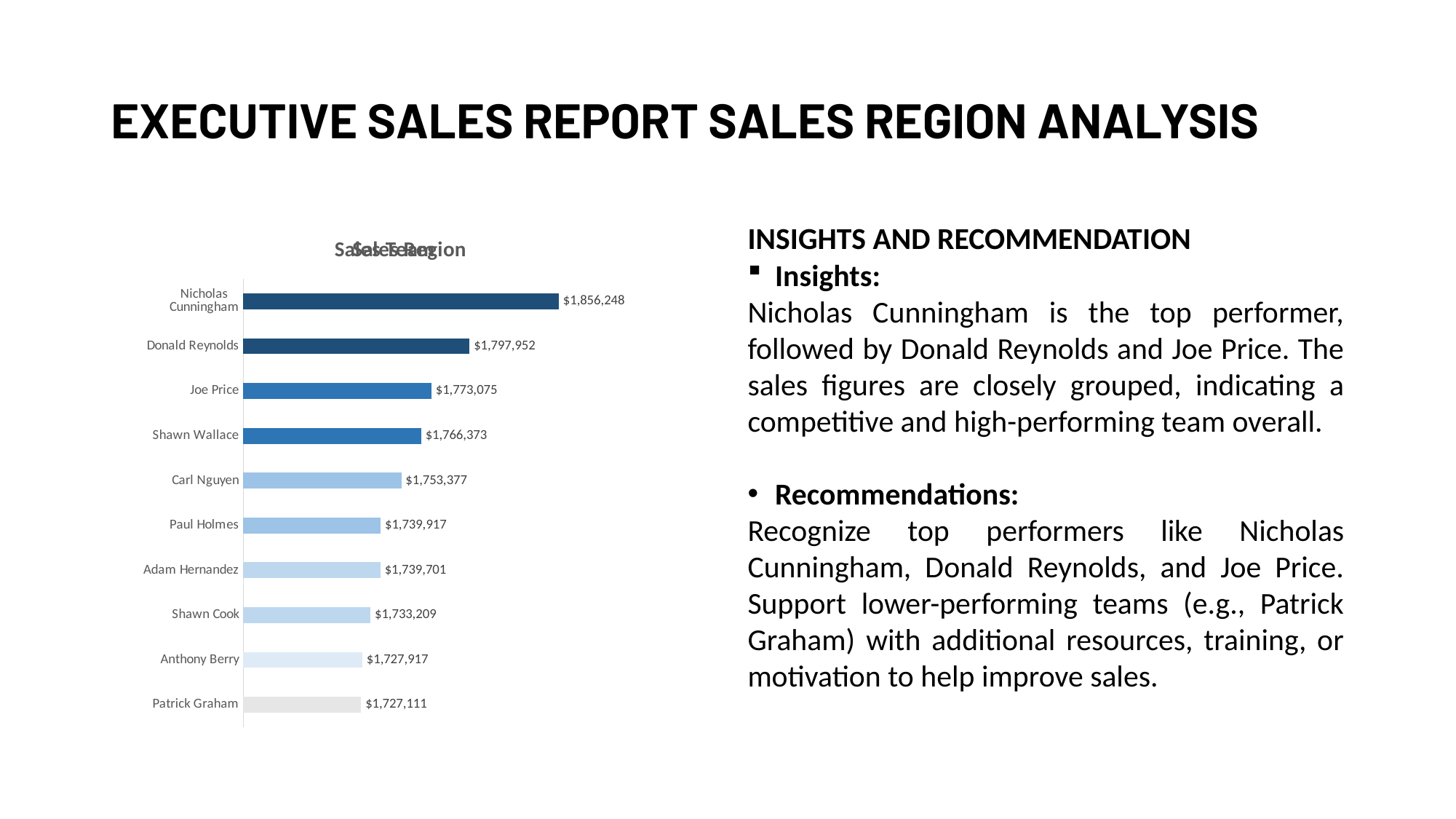

# EXECUTIVE SALES REPORT SALES REGION ANALYSIS

### Chart: Sales Region

| Category |
|---|

### Chart: Sales Team

| Category | Total |
|---|---|
| Patrick Graham | 1727111.471647203 |
| Anthony Berry | 1727917.1248354912 |
| Shawn Cook | 1733208.9637393355 |
| Adam Hernandez | 1739700.8647989035 |
| Paul Holmes | 1739917.2699465752 |
| Carl Nguyen | 1753376.9513059258 |
| Shawn Wallace | 1766372.7315829396 |
| Joe Price | 1773075.464509964 |
| Donald Reynolds | 1797952.4905466437 |
| Nicholas Cunningham | 1856248.2106634974 |
INSIGHTS AND RECOMMENDATION
Insights:
Nicholas Cunningham is the top performer, followed by Donald Reynolds and Joe Price. The sales figures are closely grouped, indicating a competitive and high-performing team overall.

Recommendations:
Recognize top performers like Nicholas Cunningham, Donald Reynolds, and Joe Price. Support lower-performing teams (e.g., Patrick Graham) with additional resources, training, or motivation to help improve sales.